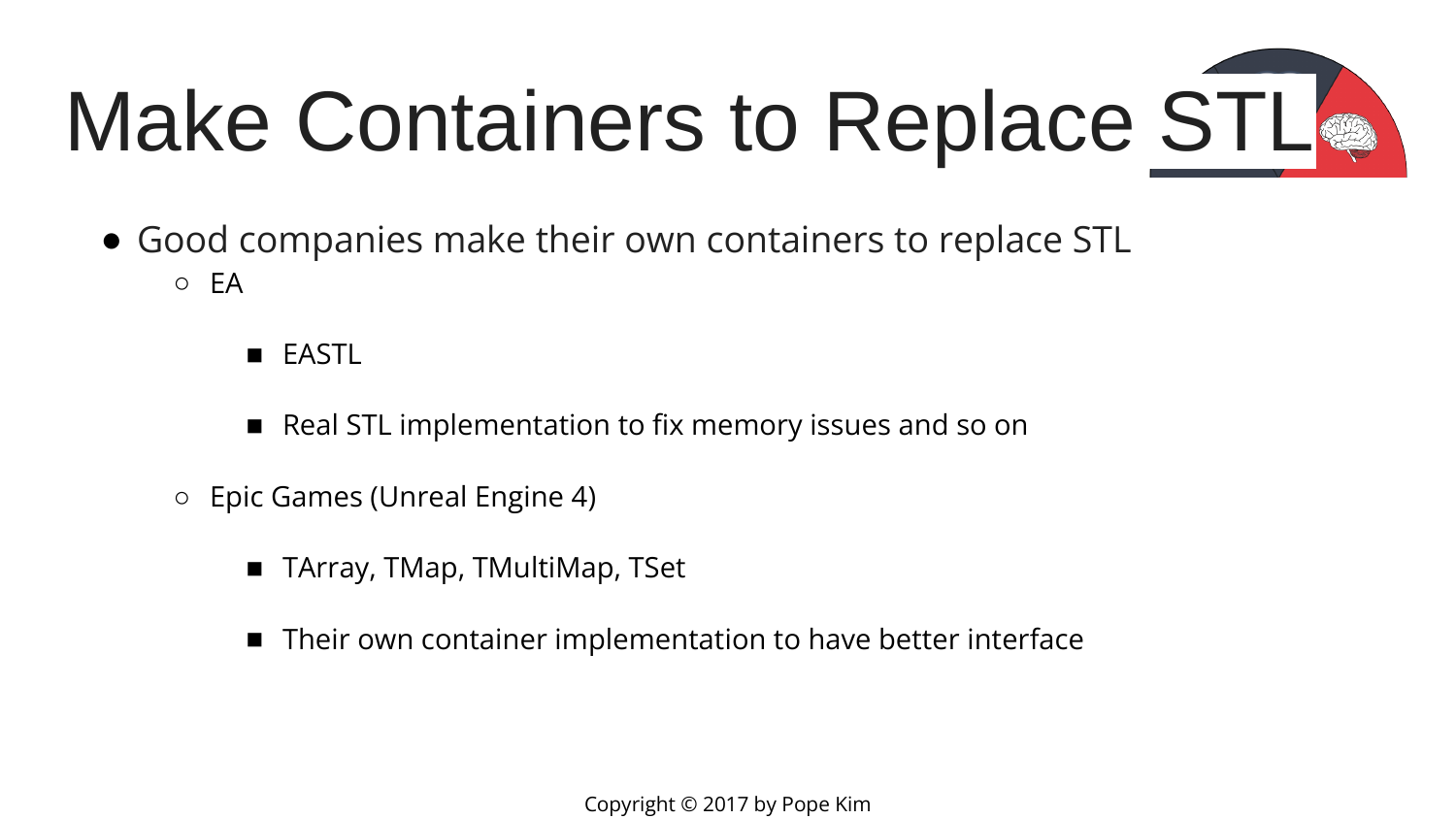

# Make Containers to Replace STL
Good companies make their own containers to replace STL
EA
EASTL
Real STL implementation to fix memory issues and so on
Epic Games (Unreal Engine 4)
TArray, TMap, TMultiMap, TSet
Their own container implementation to have better interface